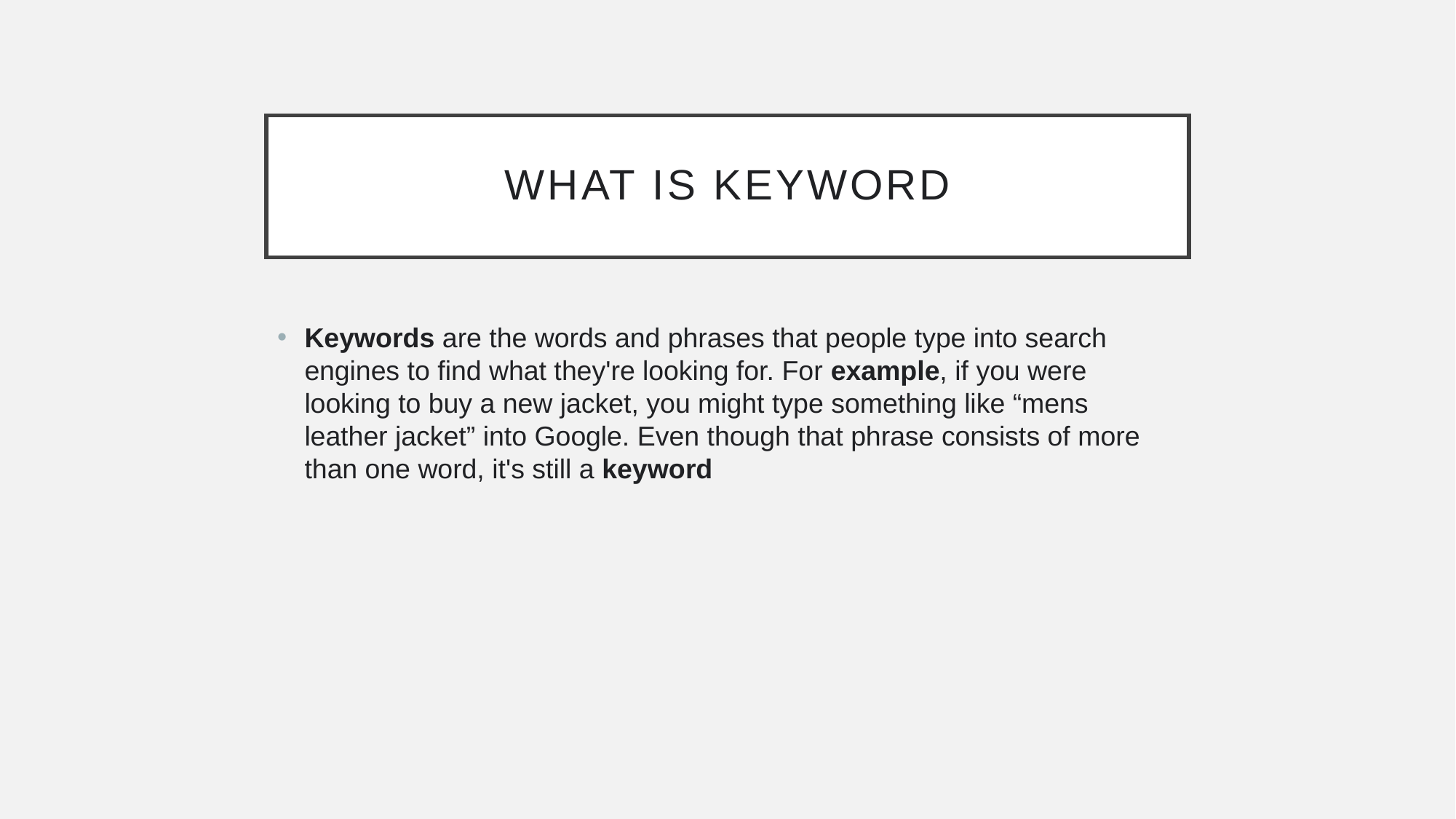

# What is keyword
Keywords are the words and phrases that people type into search engines to find what they're looking for. For example, if you were looking to buy a new jacket, you might type something like “mens leather jacket” into Google. Even though that phrase consists of more than one word, it's still a keyword